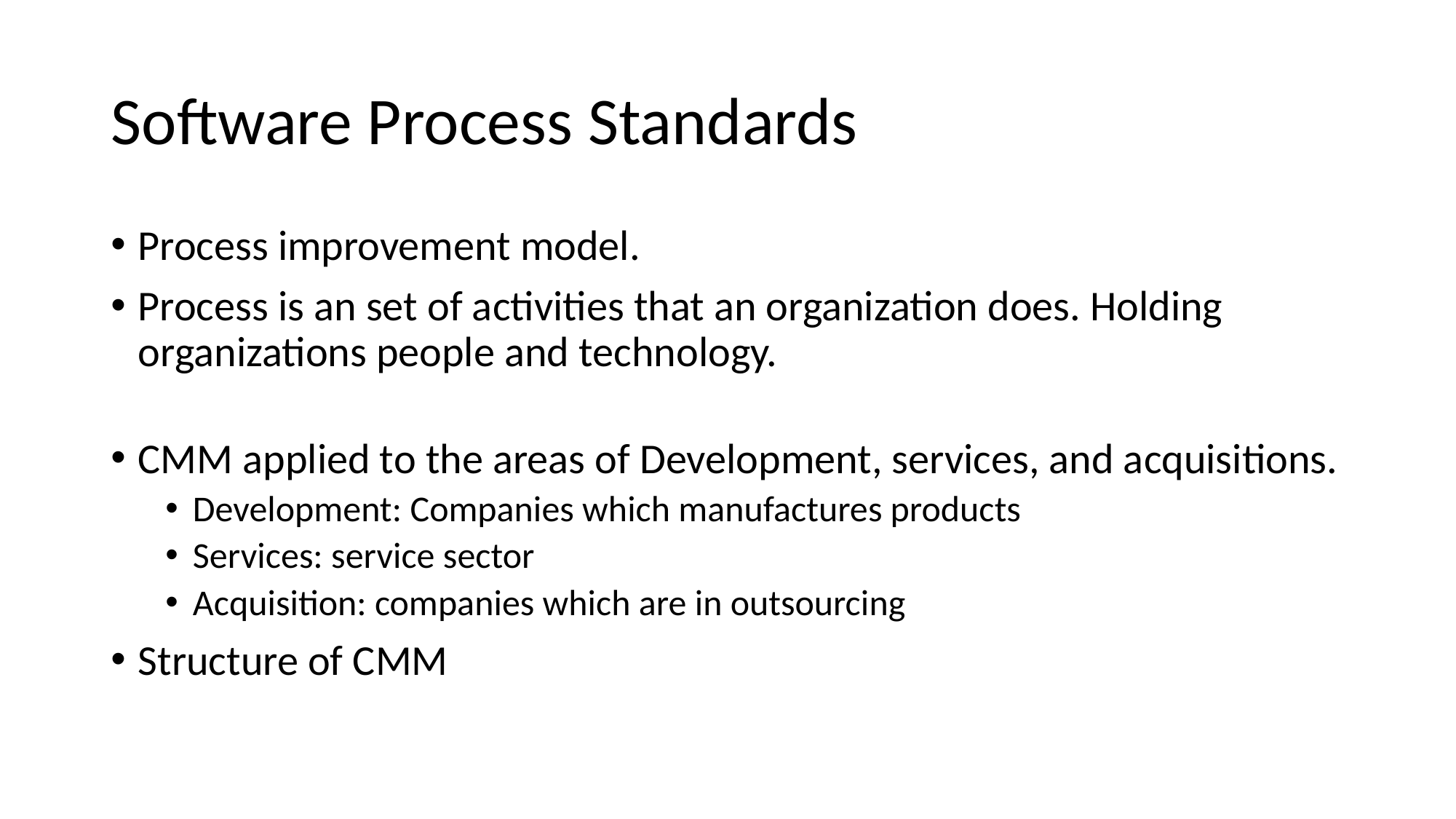

# Software Process Standards
Process improvement model.
Process is an set of activities that an organization does. Holding organizations people and technology.
CMM applied to the areas of Development, services, and acquisitions.
Development: Companies which manufactures products
Services: service sector
Acquisition: companies which are in outsourcing
Structure of CMM